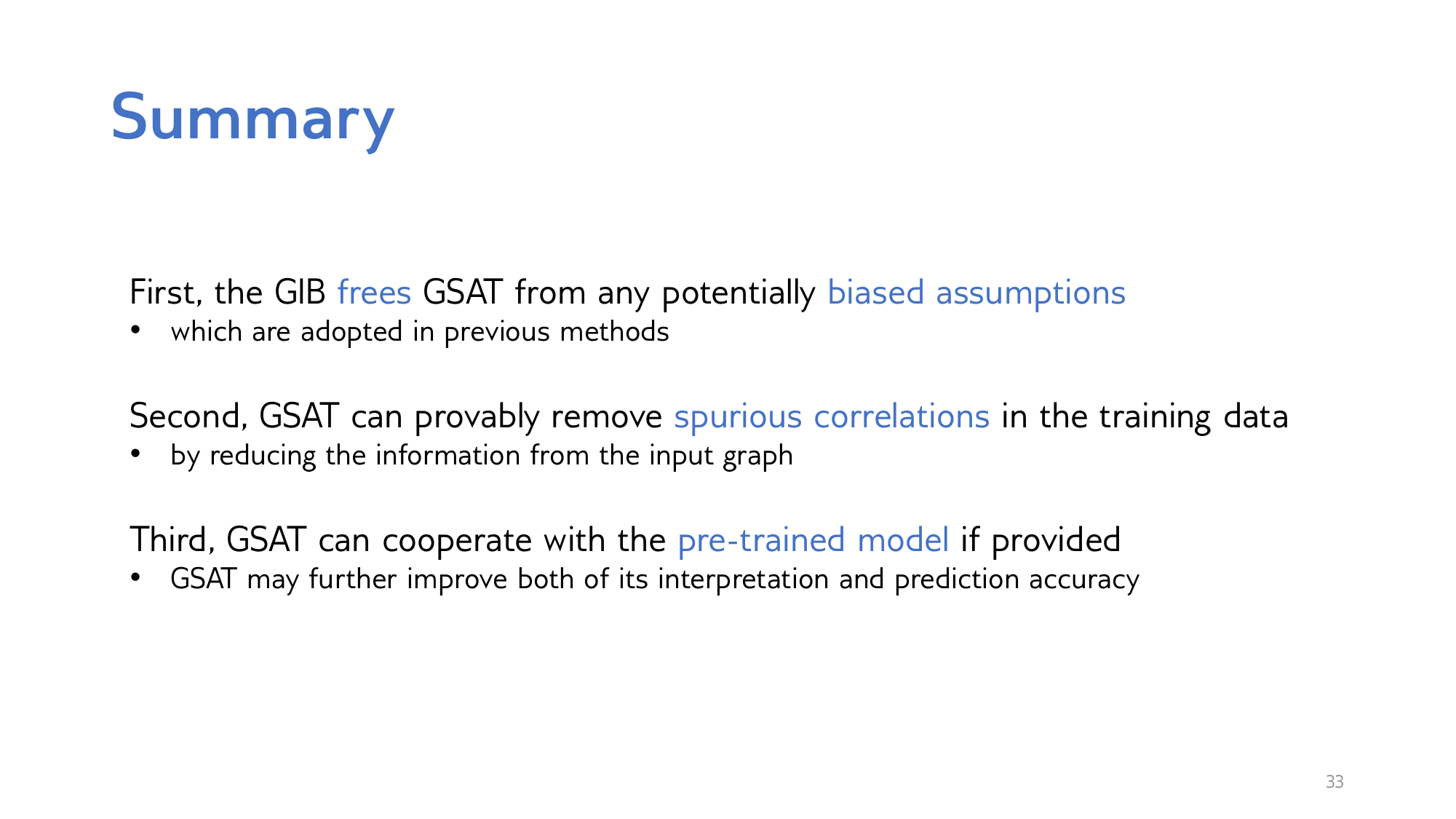

# Summary
﻿First, the GIB frees GSAT from any potentially biased assumptions
which are adopted in previous methods

Second, GSAT can provably remove spurious correlations in the training data
by reducing the information from the input graph

Third, GSAT can cooperate with the pre-trained model if provided
GSAT may further improve both of its interpretation and prediction accuracy
33